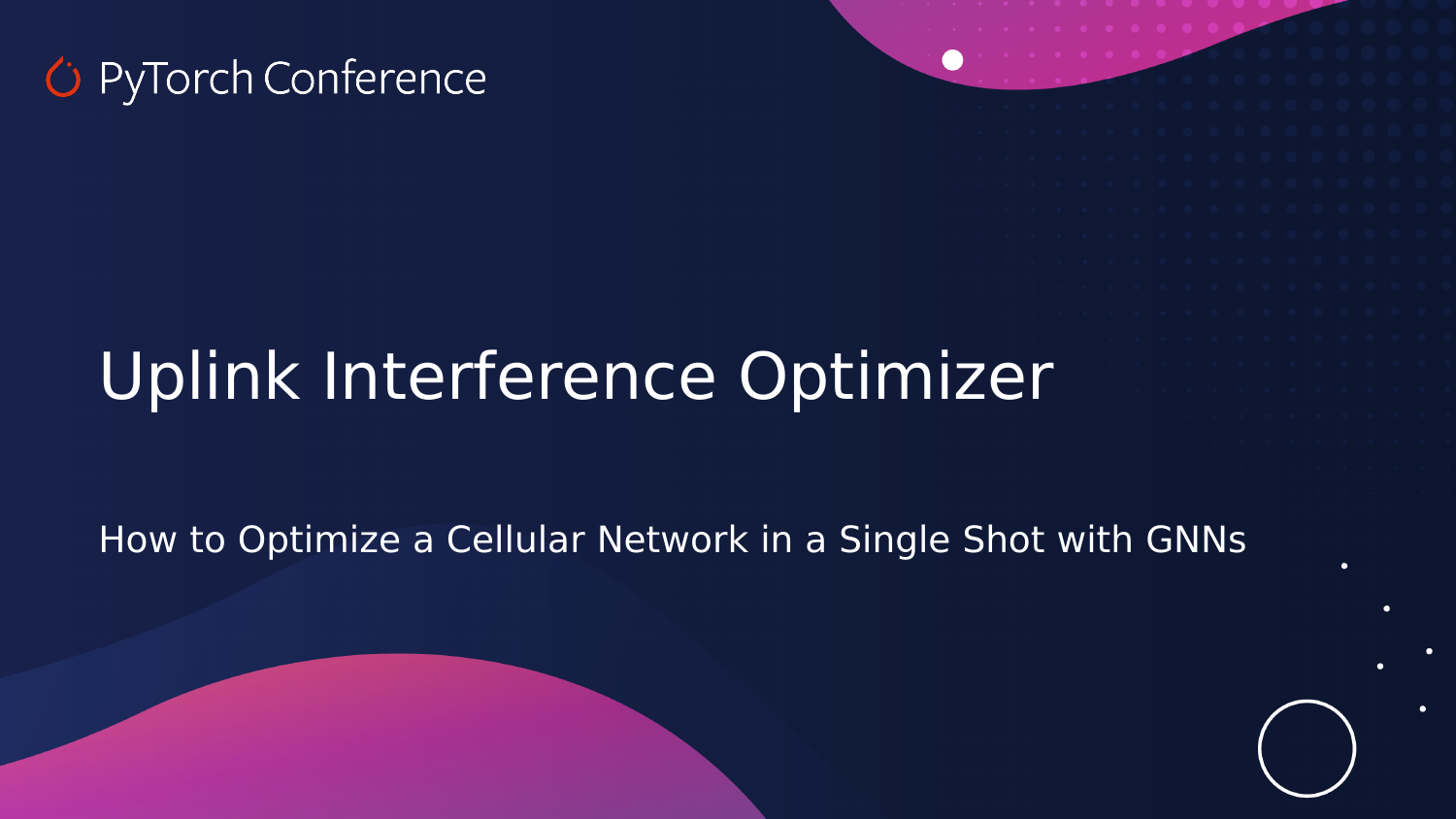

Uplink Interference Optimizer
How to Optimize a Cellular Network in a Single Shot with GNNs